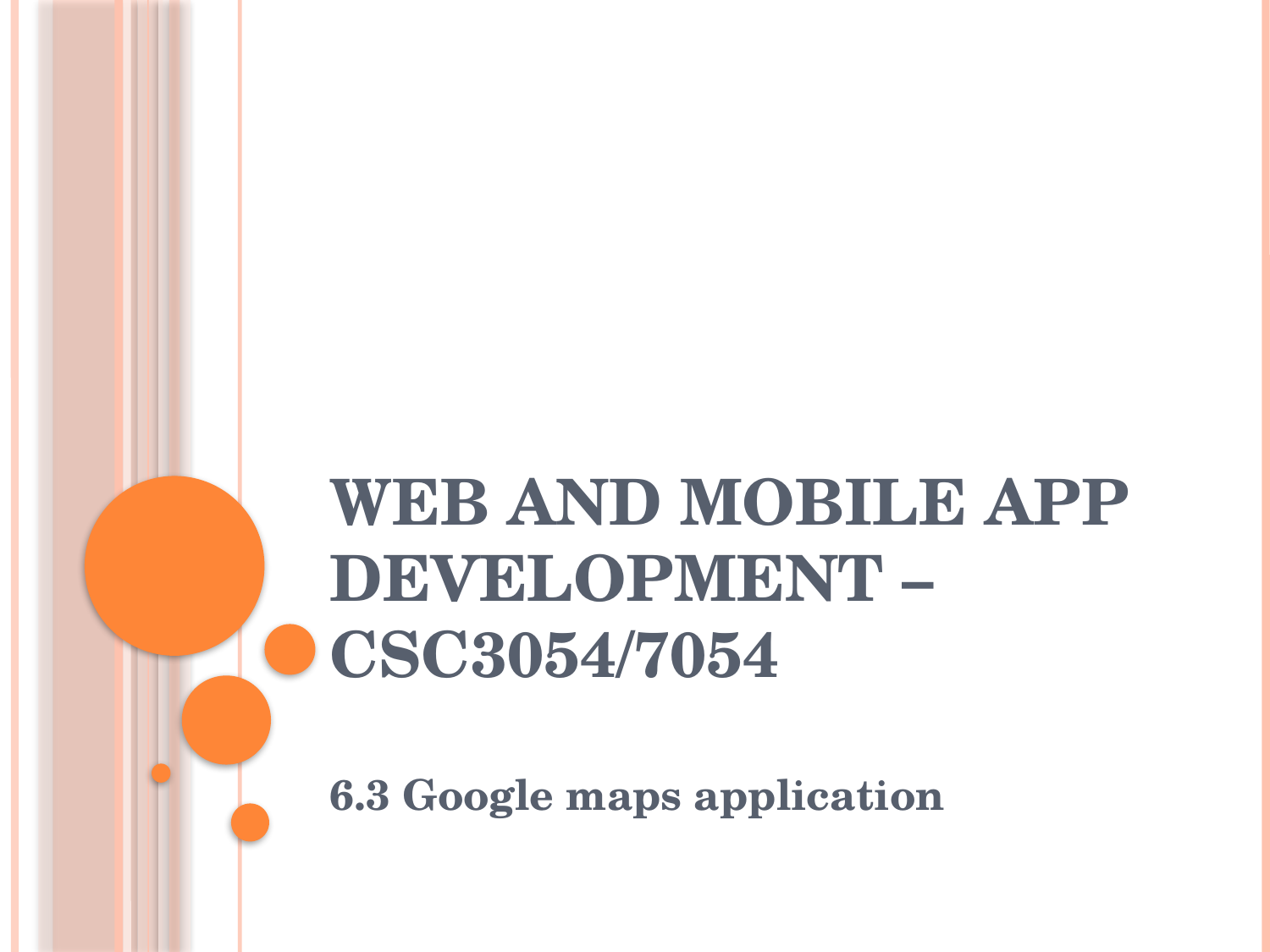

# Web and mobile app development – csc3054/7054
6.3 Google maps application